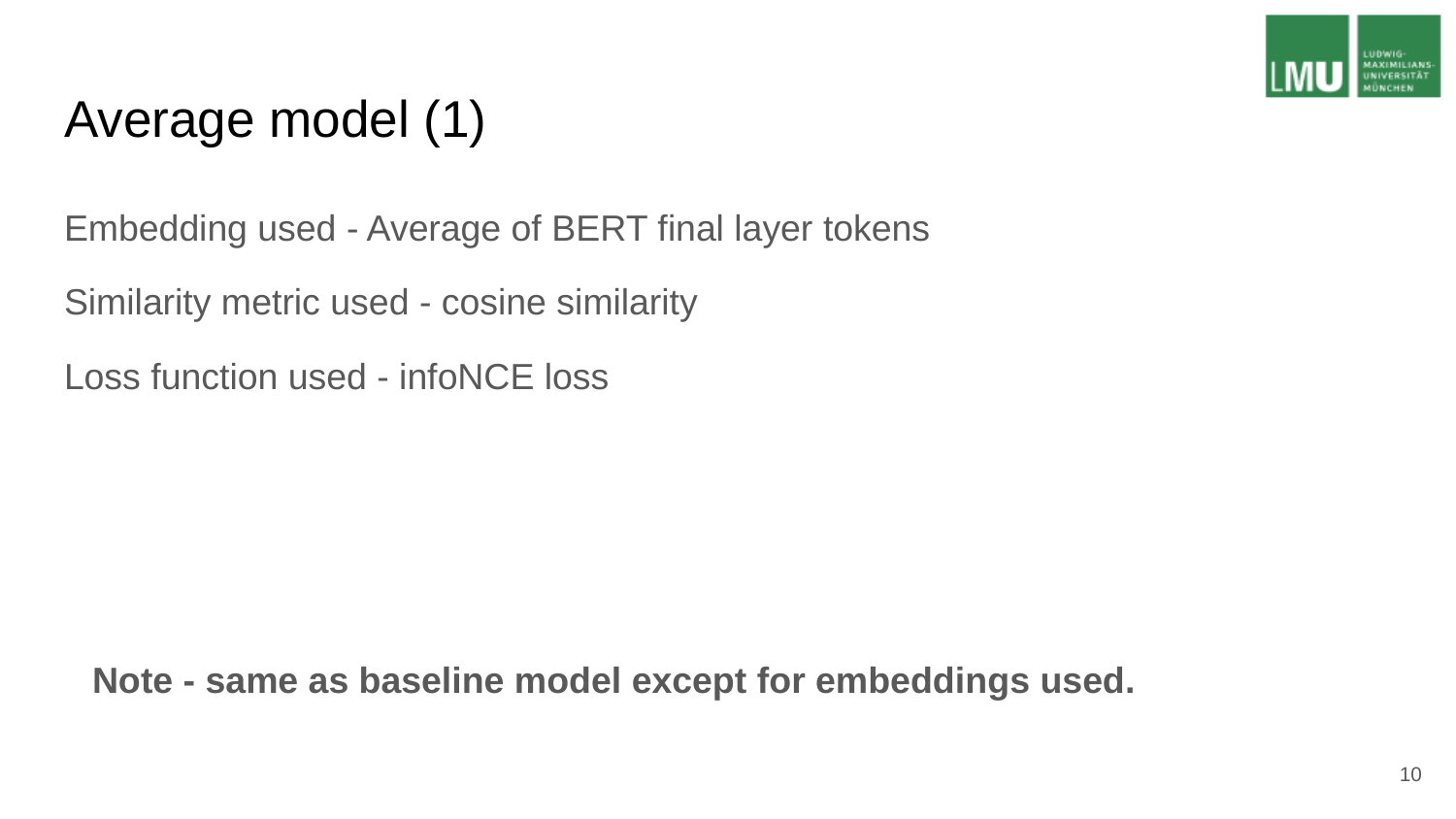

# Average model (1)
Embedding used - Average of BERT final layer tokens
Similarity metric used - cosine similarity
Loss function used - infoNCE loss

Note - same as baseline model except for embeddings used.
10